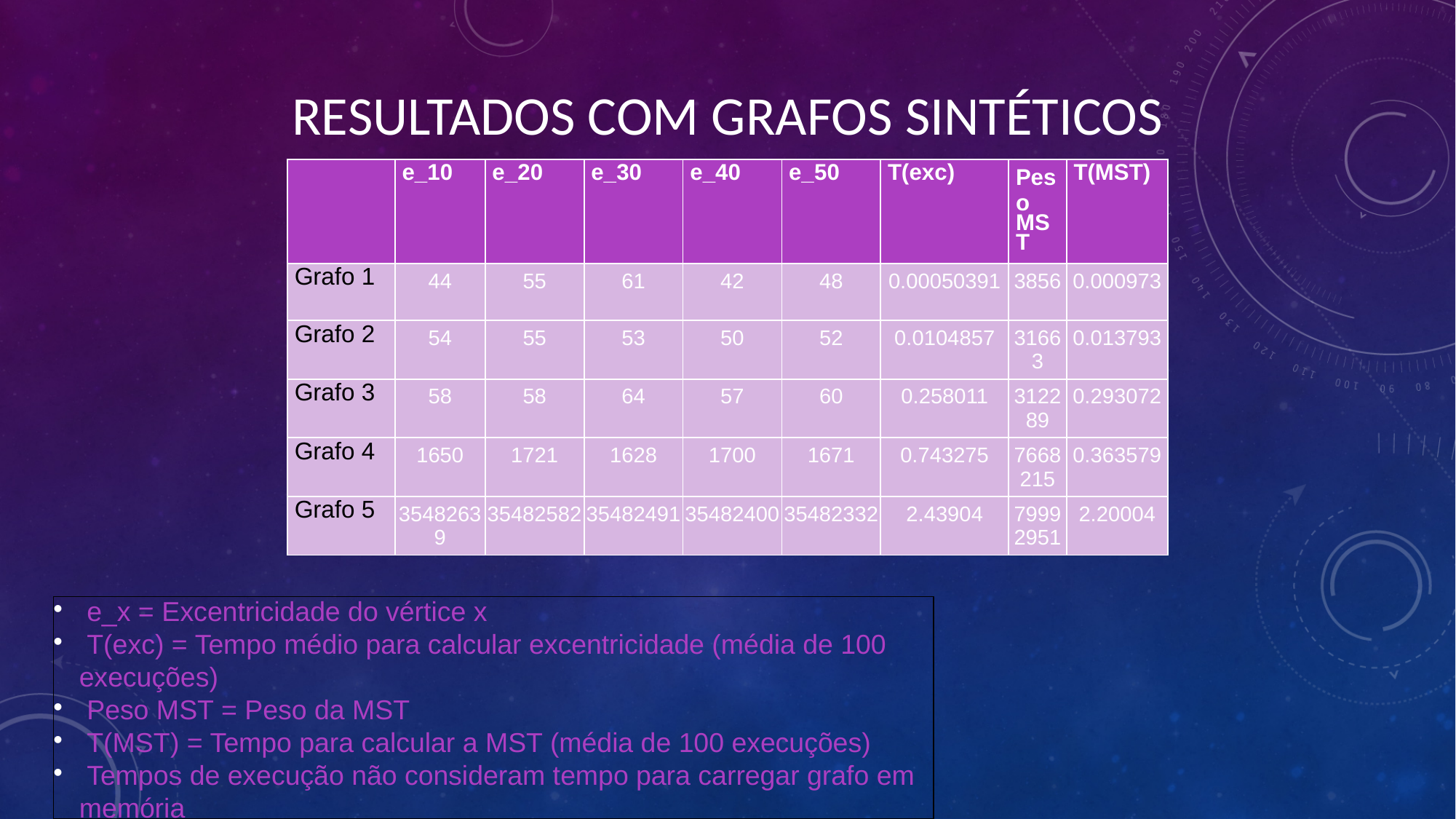

Resultados com Grafos Sintéticos
|  | e\_10 | e\_20 | e\_30 | e\_40 | e\_50 | T(exc) | Peso MST | T(MST) |
| --- | --- | --- | --- | --- | --- | --- | --- | --- |
| Grafo 1 | 44 | 55 | 61 | 42 | 48 | 0.00050391 | 3856 | 0.000973 |
| Grafo 2 | 54 | 55 | 53 | 50 | 52 | 0.0104857 | 31663 | 0.013793 |
| Grafo 3 | 58 | 58 | 64 | 57 | 60 | 0.258011 | 312289 | 0.293072 |
| Grafo 4 | 1650 | 1721 | 1628 | 1700 | 1671 | 0.743275 | 7668215 | 0.363579 |
| Grafo 5 | 35482639 | 35482582 | 35482491 | 35482400 | 35482332 | 2.43904 | 79992951 | 2.20004 |
 e_x = Excentricidade do vértice x
 T(exc) = Tempo médio para calcular excentricidade (média de 100 execuções)
 Peso MST = Peso da MST
 T(MST) = Tempo para calcular a MST (média de 100 execuções)
 Tempos de execução não consideram tempo para carregar grafo em memória